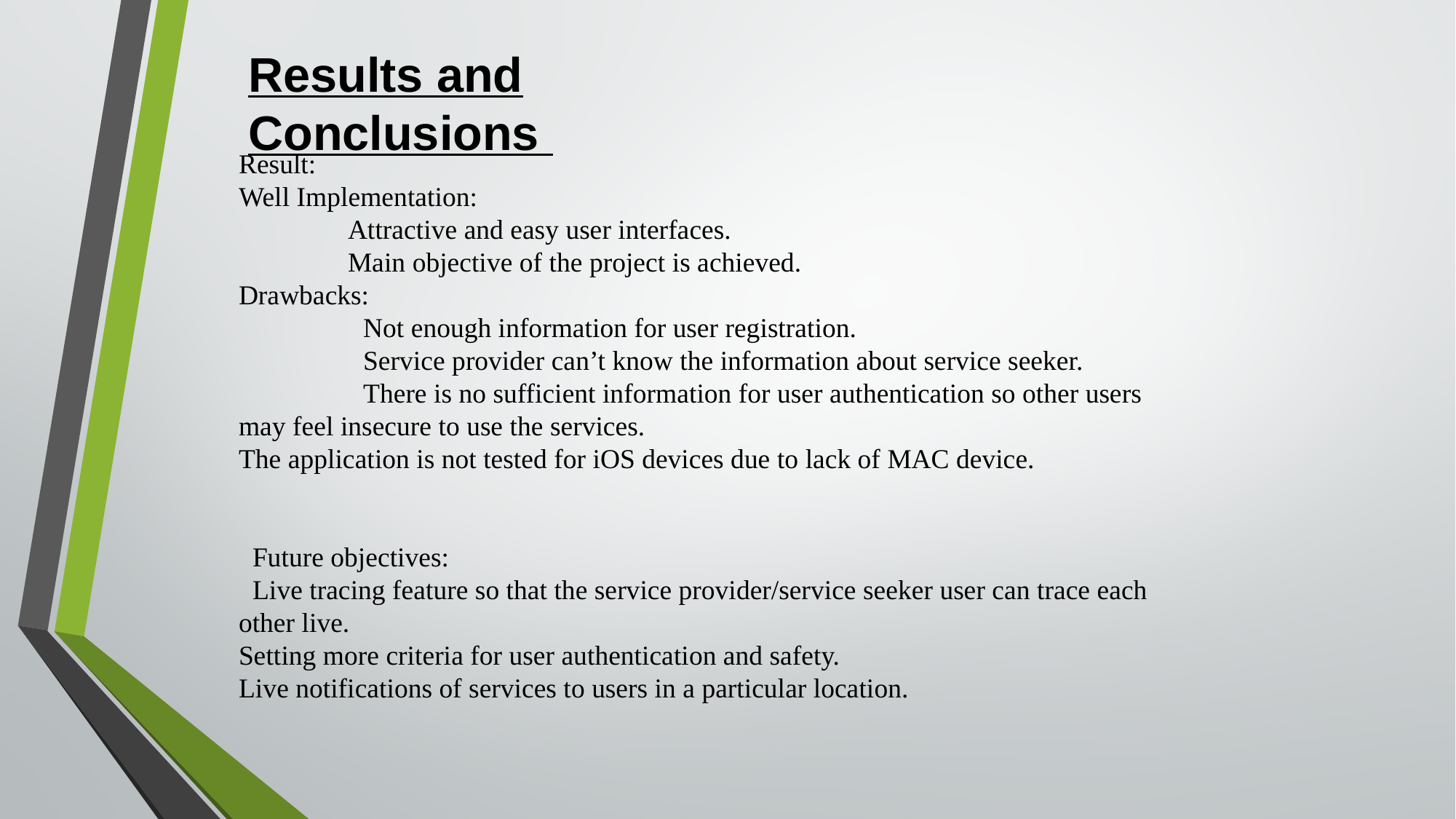

Results and Conclusions
Result:
Well Implementation:
Attractive and easy user interfaces.
Main objective of the project is achieved.
Drawbacks:
                  Not enough information for user registration.
                  Service provider can’t know the information about service seeker.
                  There is no sufficient information for user authentication so other users may feel insecure to use the services.
The application is not tested for iOS devices due to lack of MAC device.

  Future objectives:
  Live tracing feature so that the service provider/service seeker user can trace each other live.
Setting more criteria for user authentication and safety.
Live notifications of services to users in a particular location.